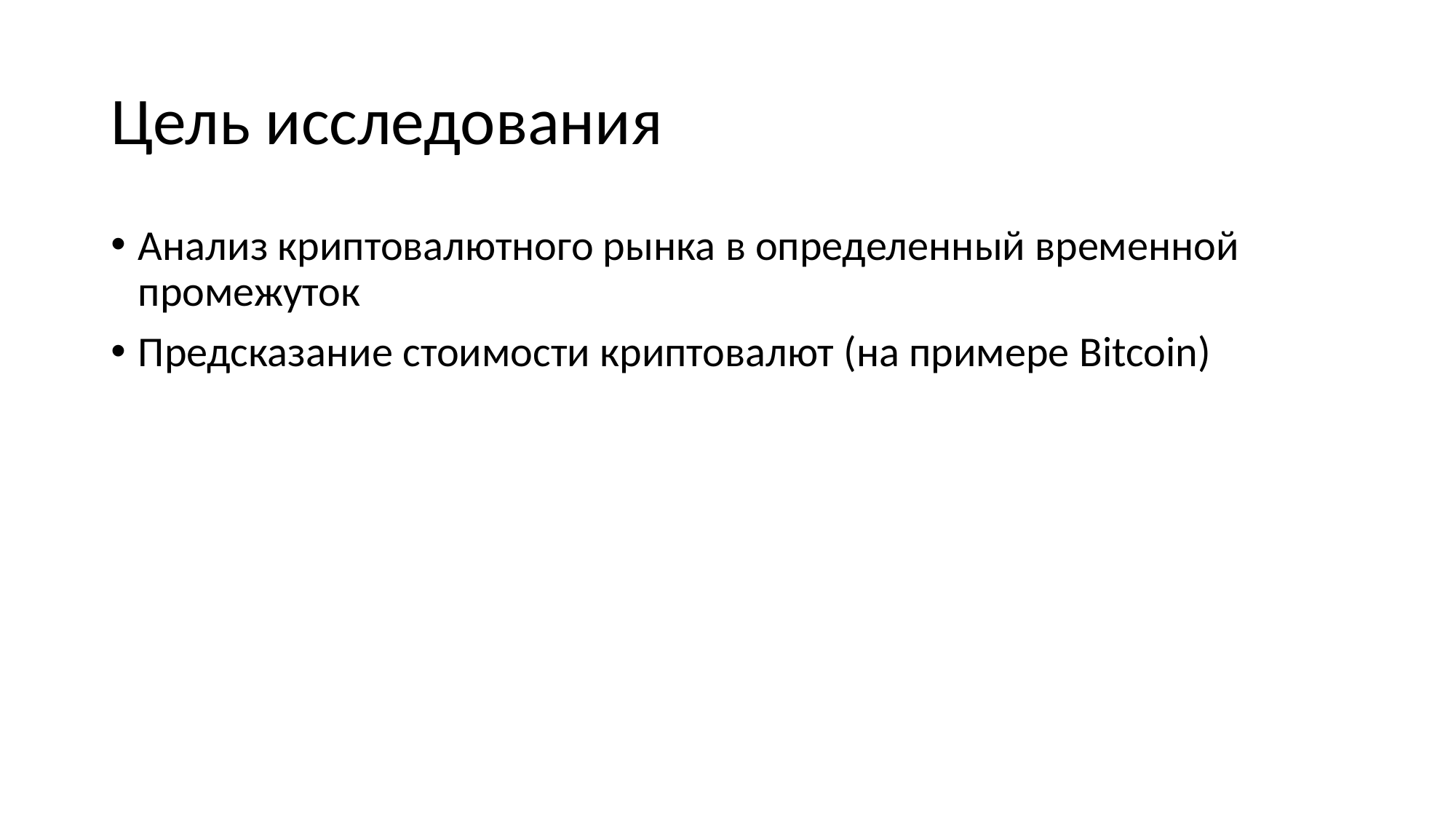

# Цель исследования
Анализ криптовалютного рынка в определенный временной промежуток
Предсказание стоимости криптовалют (на примере Bitcoin)